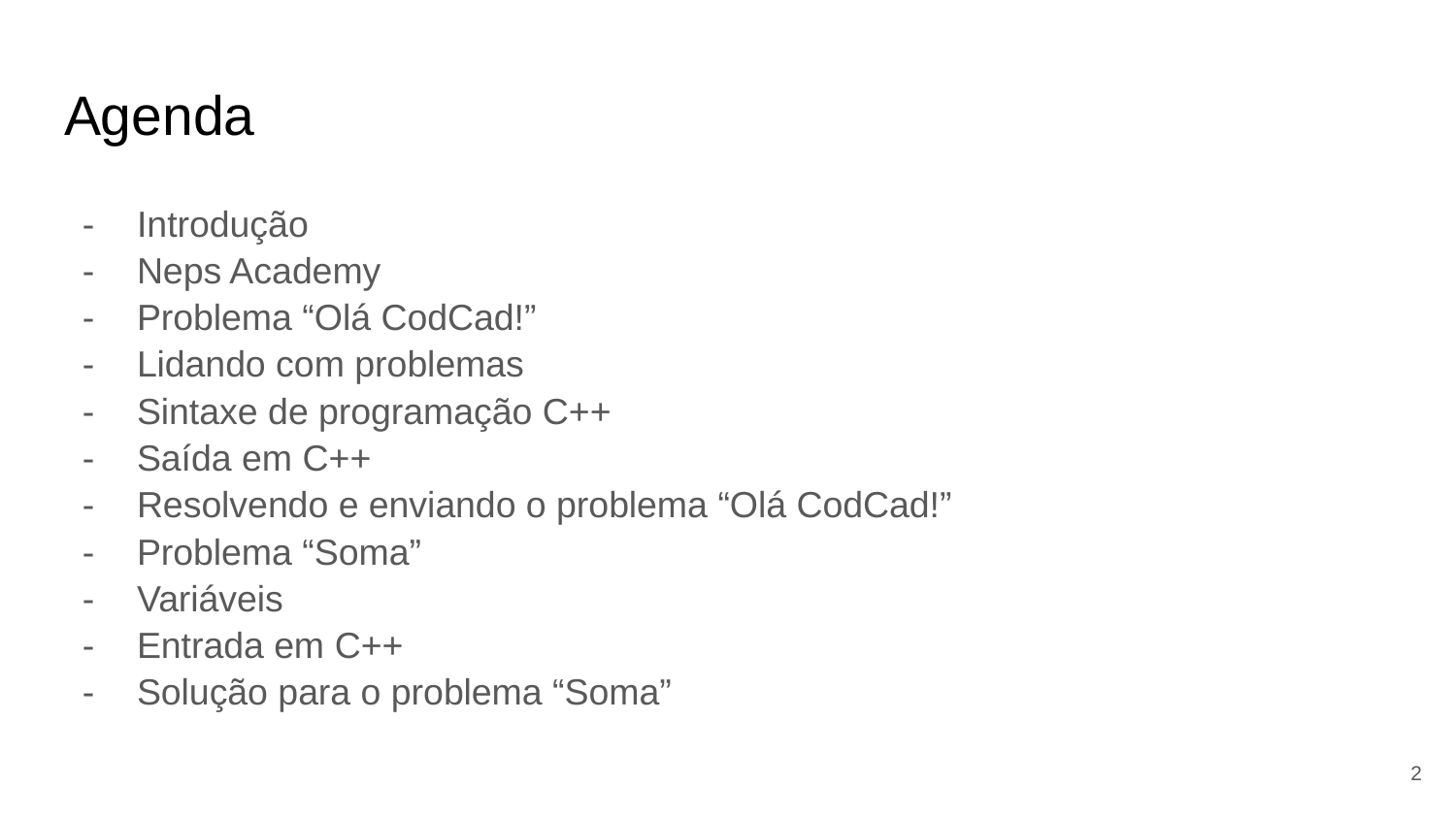

# Agenda
Introdução
Neps Academy
Problema “Olá CodCad!”
Lidando com problemas
Sintaxe de programação C++
Saída em C++
Resolvendo e enviando o problema “Olá CodCad!”
Problema “Soma”
Variáveis
Entrada em C++
Solução para o problema “Soma”
2